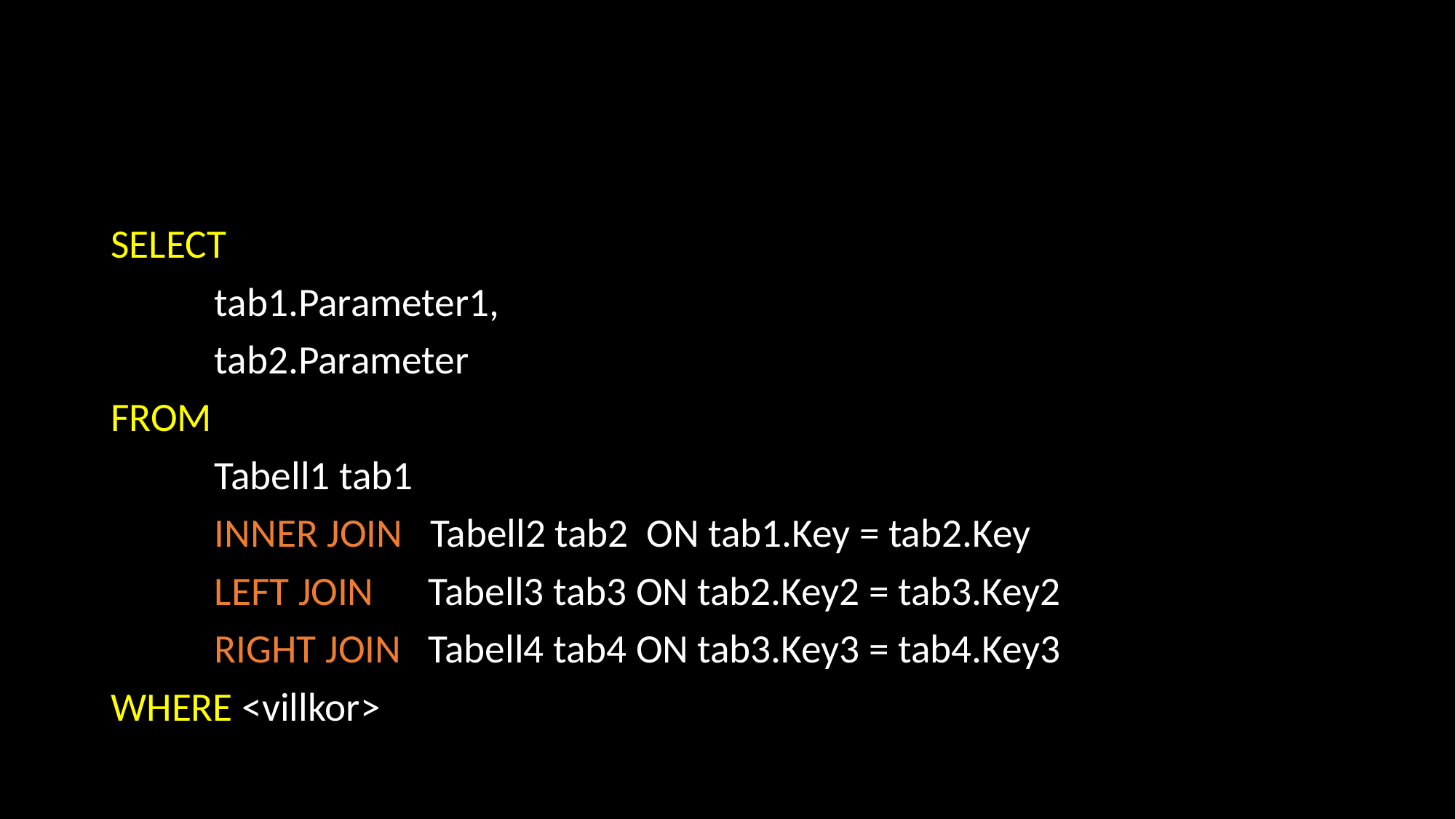

#
SELECT
	tab1.Parameter1,
	tab2.Parameter
FROM
	Tabell1 tab1
	INNER JOIN   Tabell2 tab2  ON tab1.Key = tab2.Key
	LEFT JOIN      Tabell3 tab3 ON tab2.Key2 = tab3.Key2
	RIGHT JOIN   Tabell4 tab4 ON tab3.Key3 = tab4.Key3
WHERE <villkor>